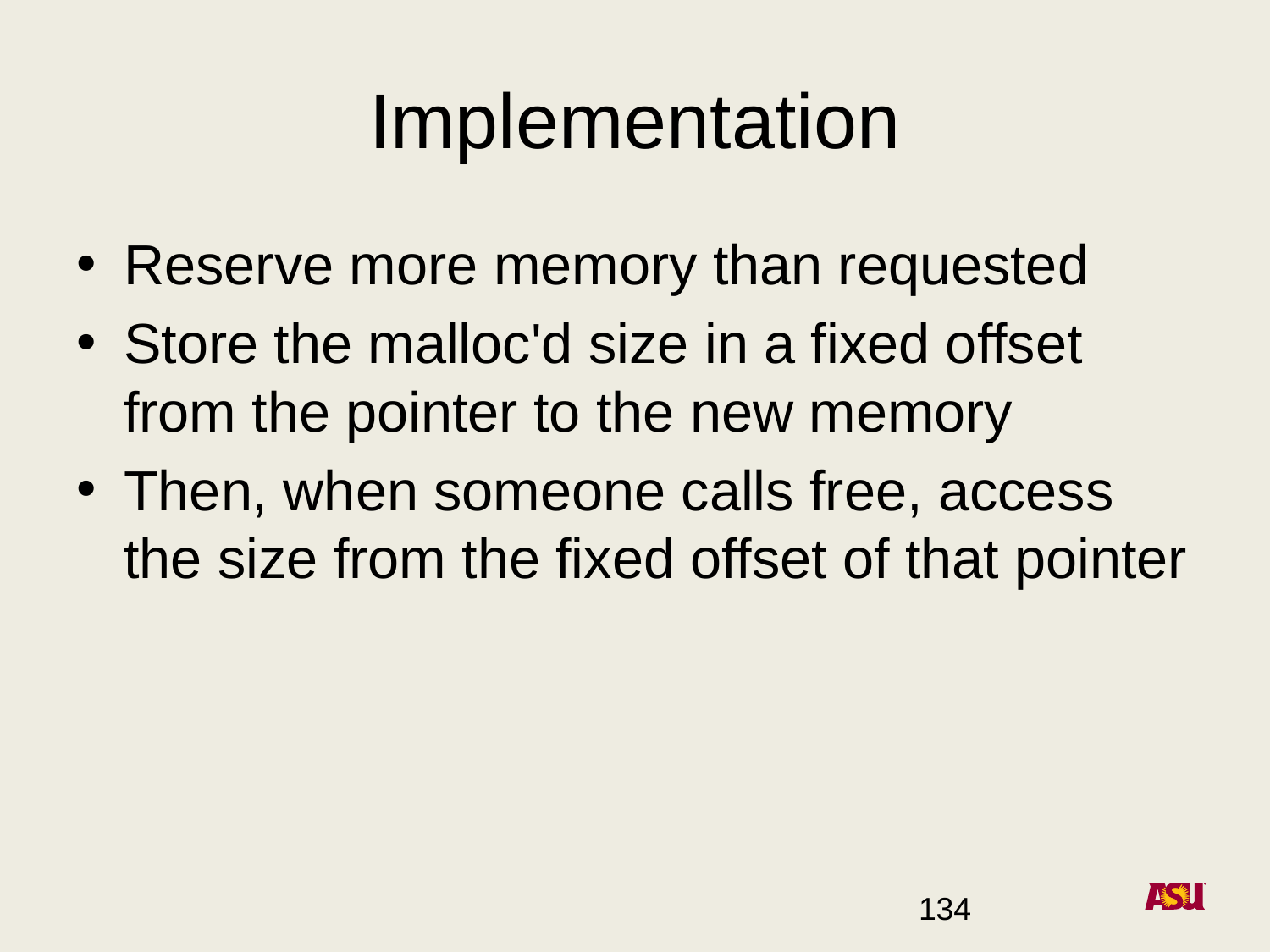

# Implementation
Reserve more memory than requested
Store the malloc'd size in a fixed offset from the pointer to the new memory
Then, when someone calls free, access the size from the fixed offset of that pointer
134